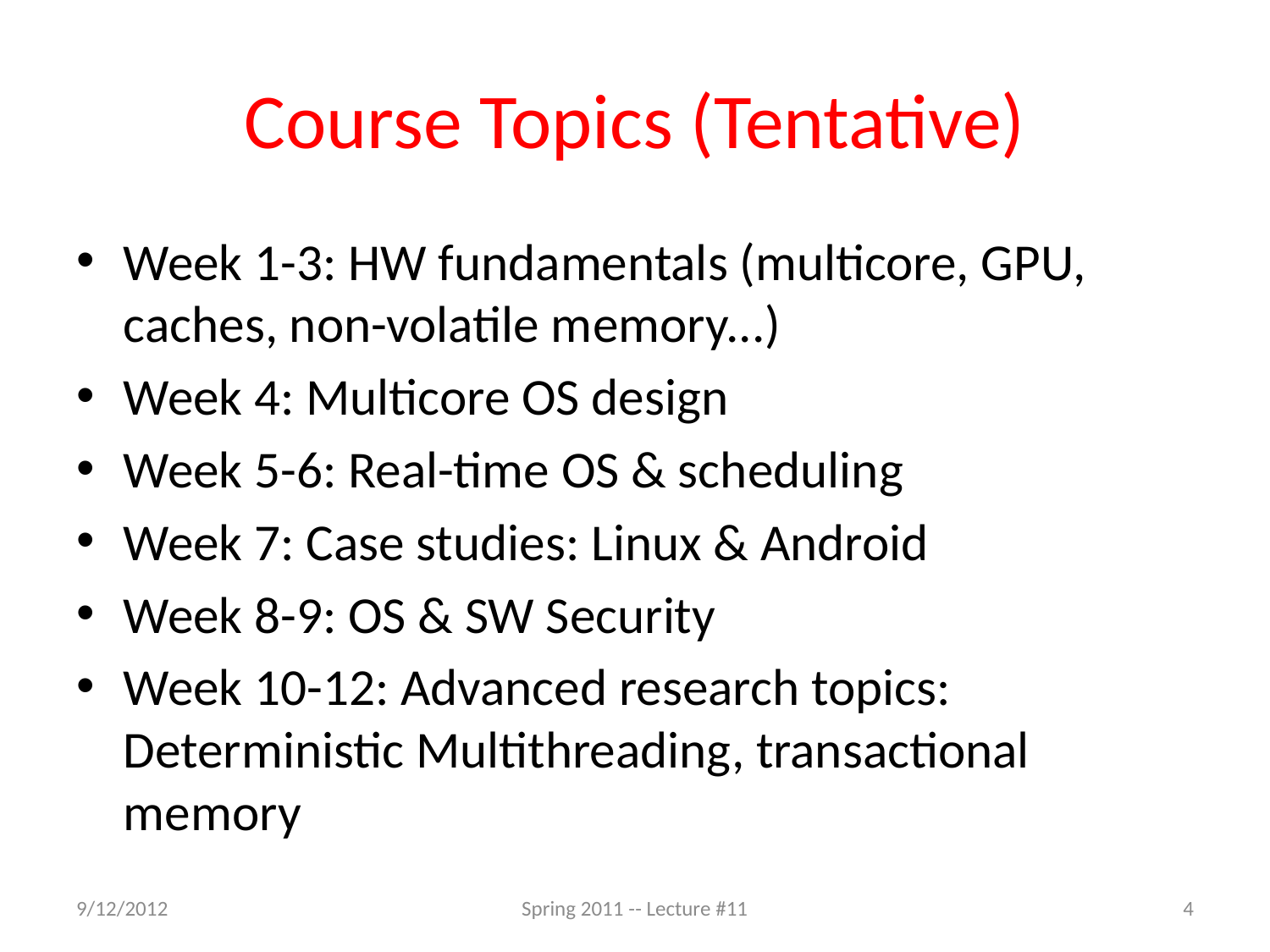

# Course Topics (Tentative)
Week 1-3: HW fundamentals (multicore, GPU, caches, non-volatile memory...)
Week 4: Multicore OS design
Week 5-6: Real-time OS & scheduling
Week 7: Case studies: Linux & Android
Week 8-9: OS & SW Security
Week 10-12: Advanced research topics: Deterministic Multithreading, transactional memory
9/12/2012
Spring 2011 -- Lecture #11
4